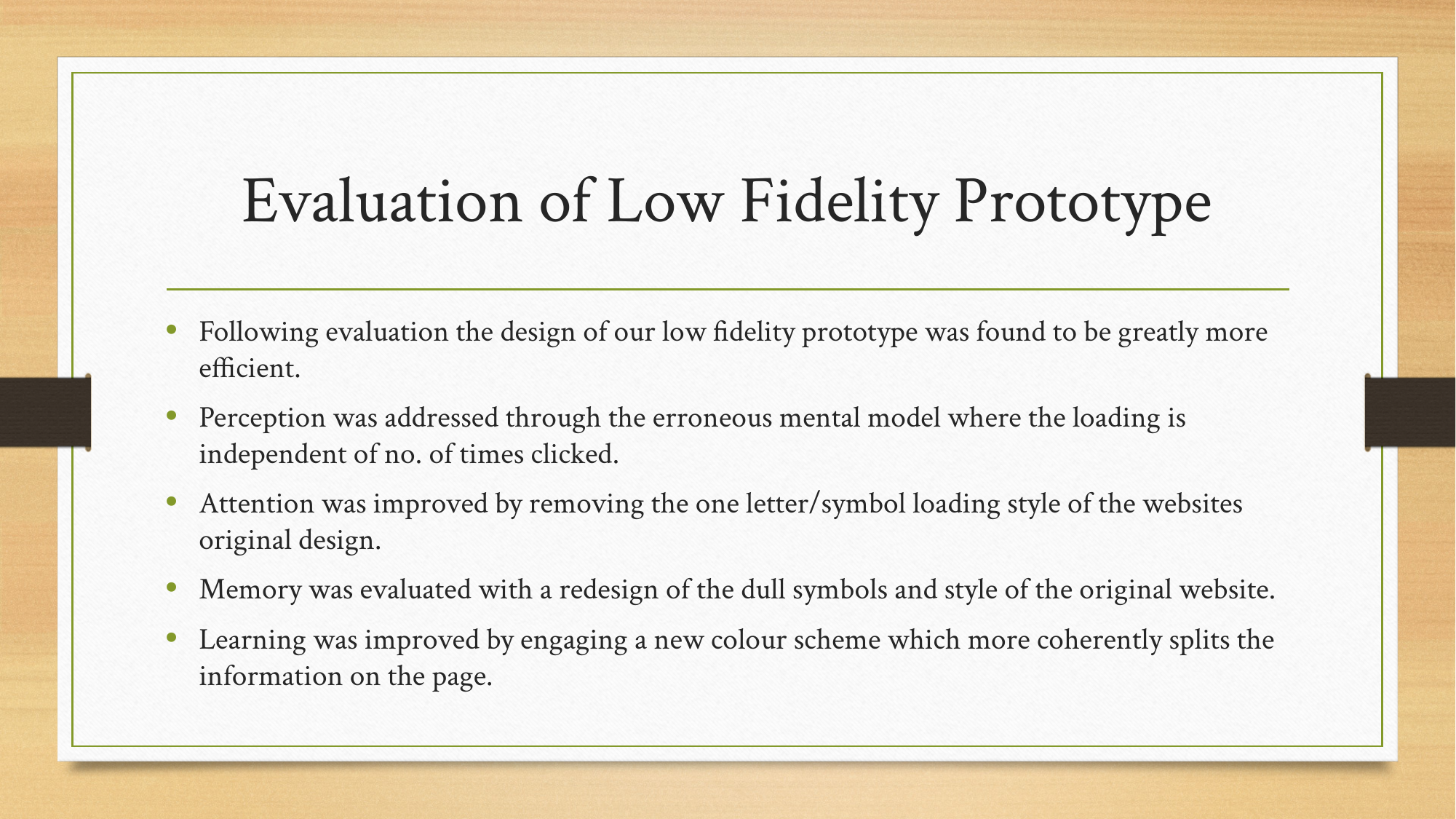

# Evaluation of Low Fidelity Prototype
Following evaluation the design of our low fidelity prototype was found to be greatly more efficient.
Perception was addressed through the erroneous mental model where the loading is independent of no. of times clicked.
Attention was improved by removing the one letter/symbol loading style of the websites original design.
Memory was evaluated with a redesign of the dull symbols and style of the original website.
Learning was improved by engaging a new colour scheme which more coherently splits the information on the page.